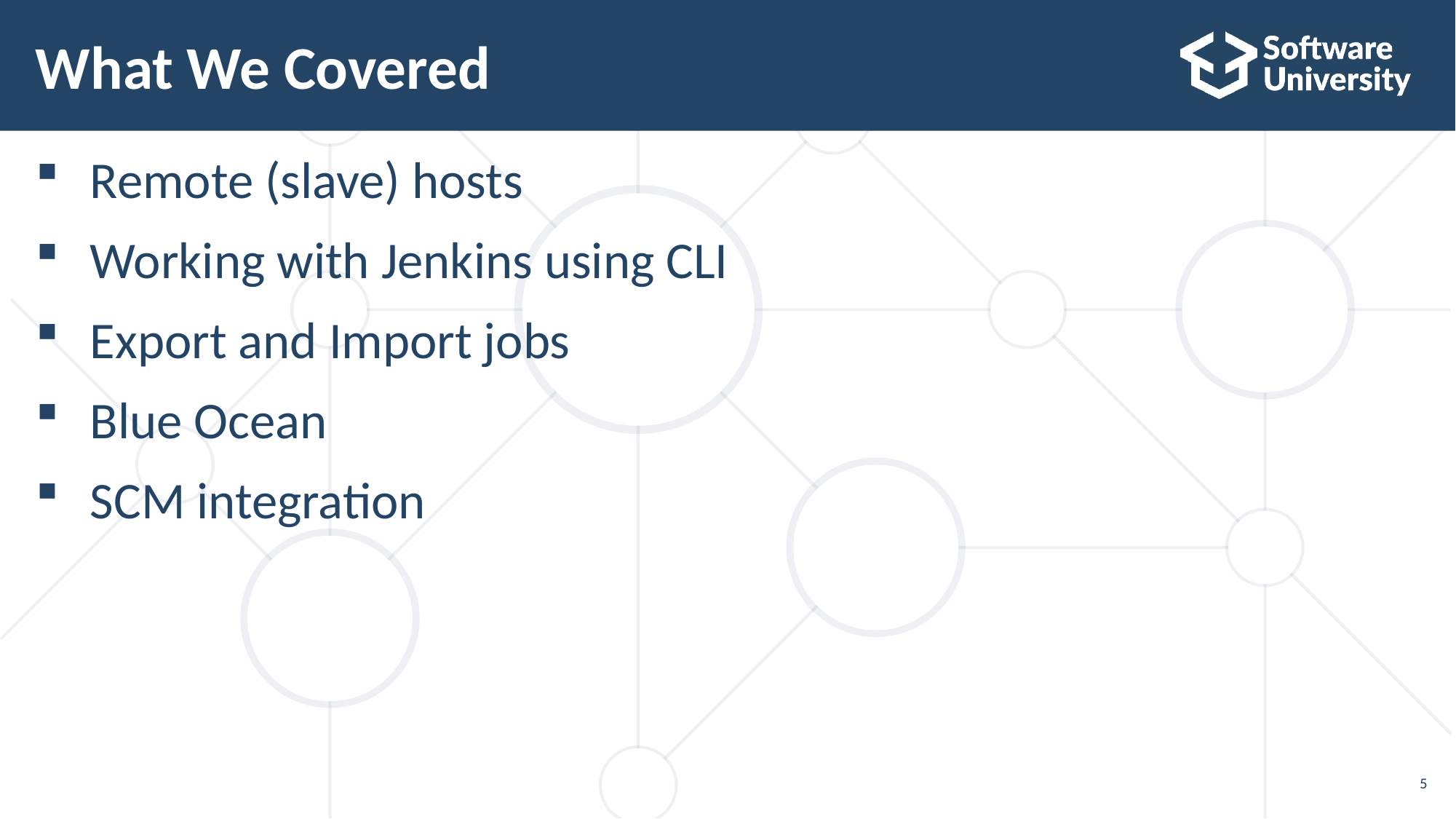

# What We Covered
Remote (slave) hosts
Working with Jenkins using CLI
Export and Import jobs
Blue Ocean
SCM integration
5